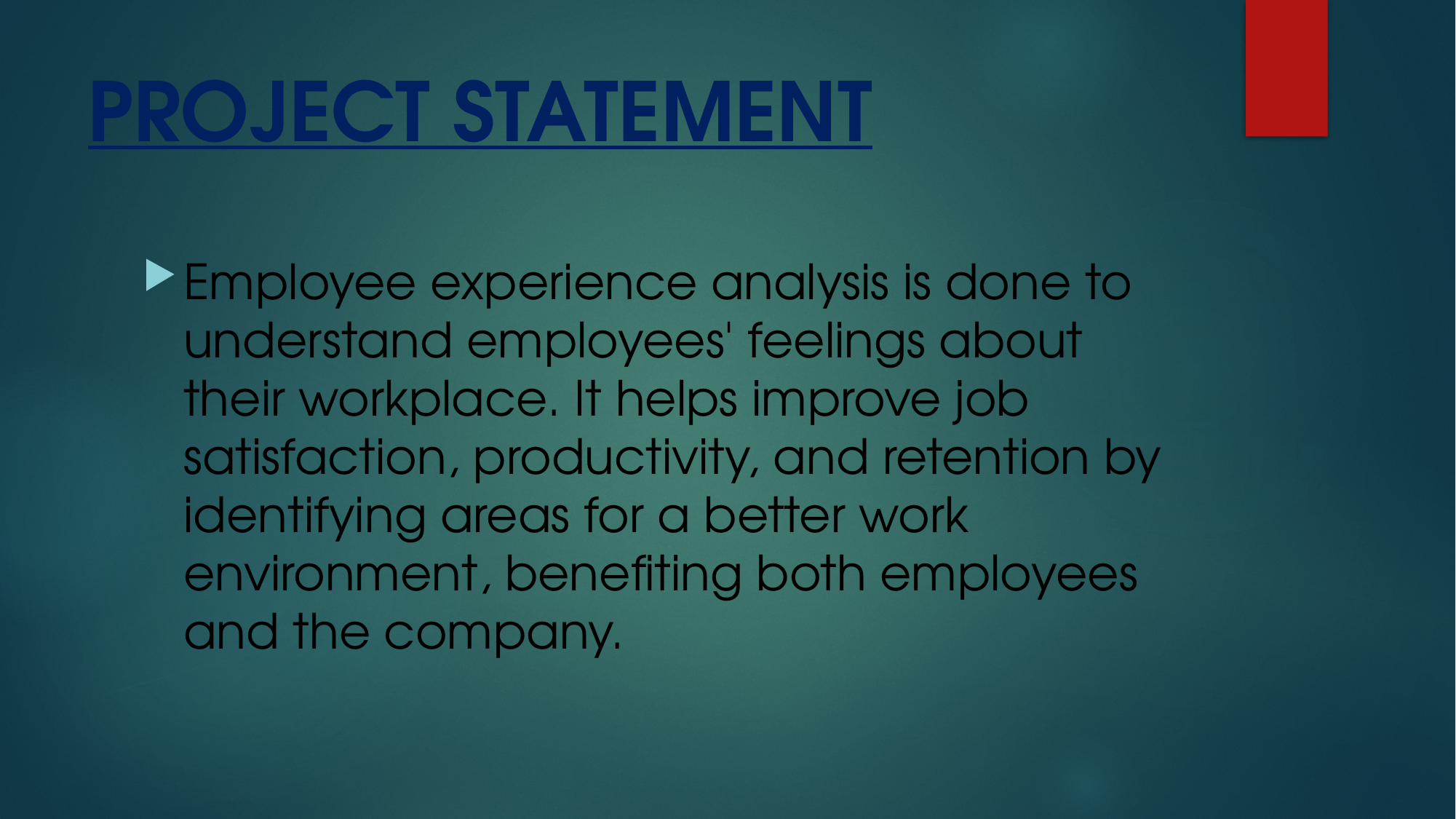

# PROJECT STATEMENT
Employee experience analysis is done to understand employees' feelings about their workplace. It helps improve job satisfaction, productivity, and retention by identifying areas for a better work environment, benefiting both employees and the company.